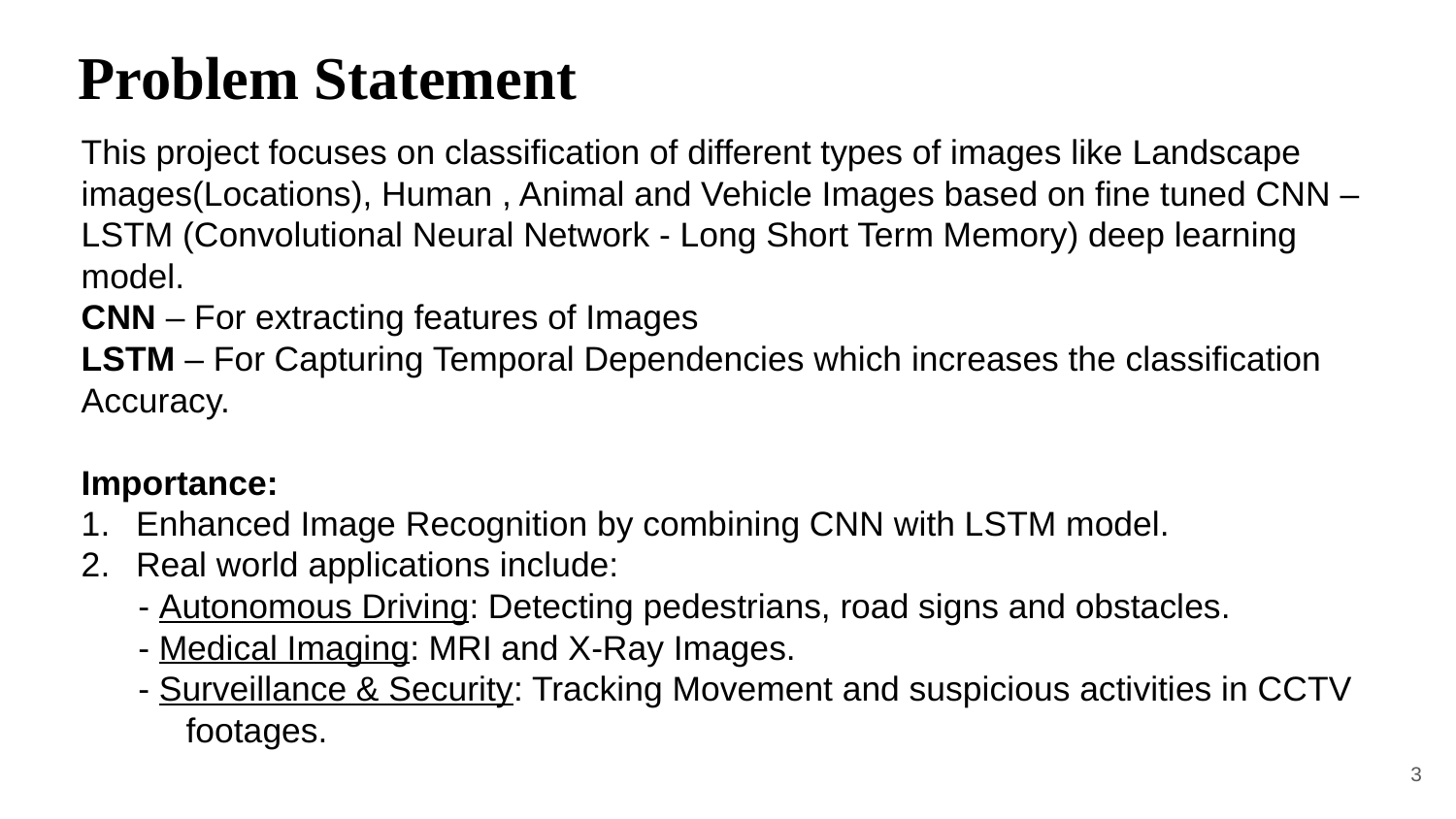

Problem Statement
This project focuses on classification of different types of images like Landscape images(Locations), Human , Animal and Vehicle Images based on fine tuned CNN – LSTM (Convolutional Neural Network - Long Short Term Memory) deep learning model.
CNN – For extracting features of Images
LSTM – For Capturing Temporal Dependencies which increases the classification Accuracy.

Importance:
Enhanced Image Recognition by combining CNN with LSTM model.
Real world applications include:
      - Autonomous Driving: Detecting pedestrians, road signs and obstacles.
      - Medical Imaging: MRI and X-Ray Images.
      - Surveillance & Security: Tracking Movement and suspicious activities in CCTV     footages.
3